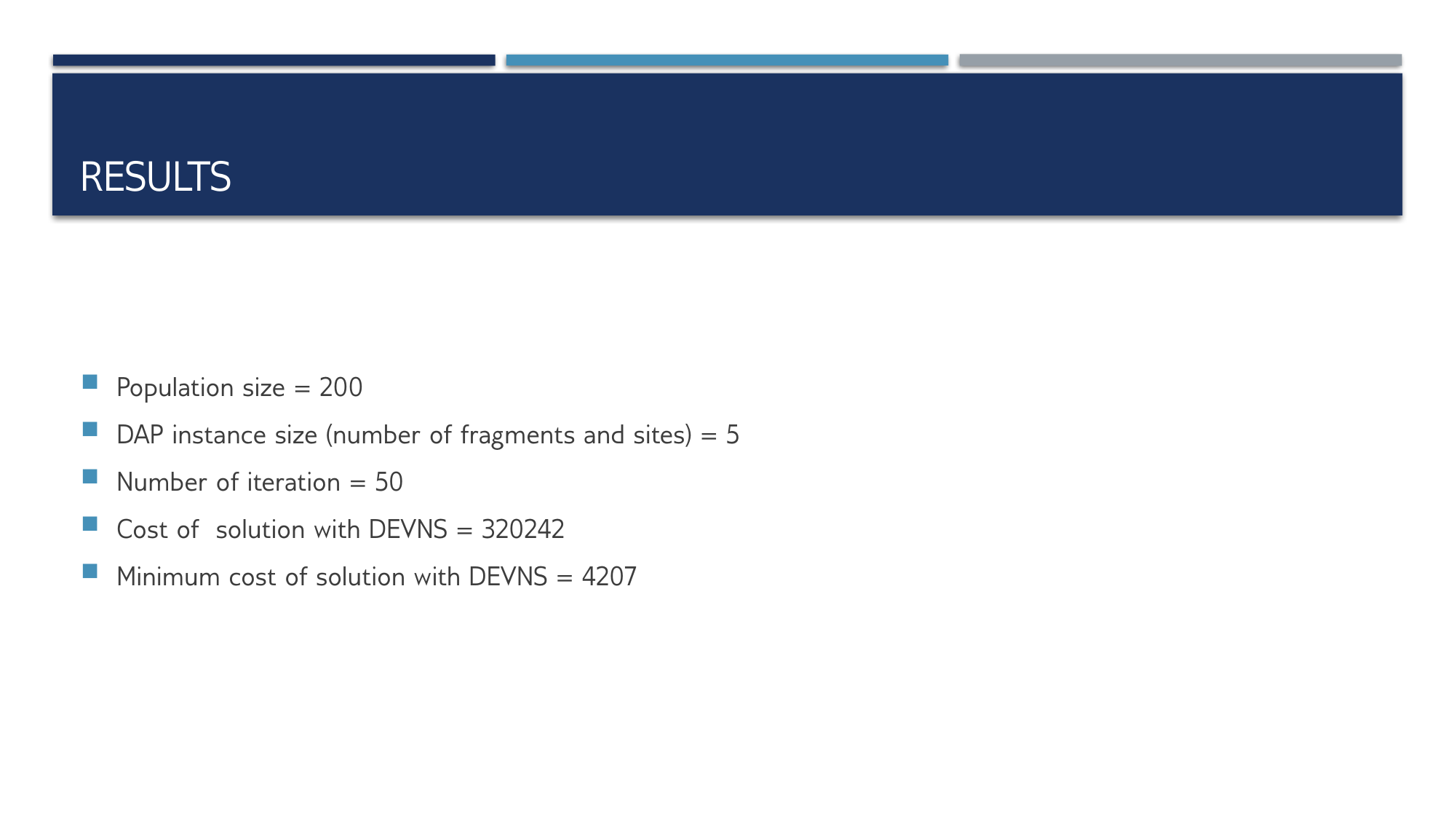

# Results
Population size = 200
DAP instance size (number of fragments and sites) = 5
Number of iteration = 50
Cost of  solution with DEVNS = 320242
Minimum cost of solution with DEVNS = 4207